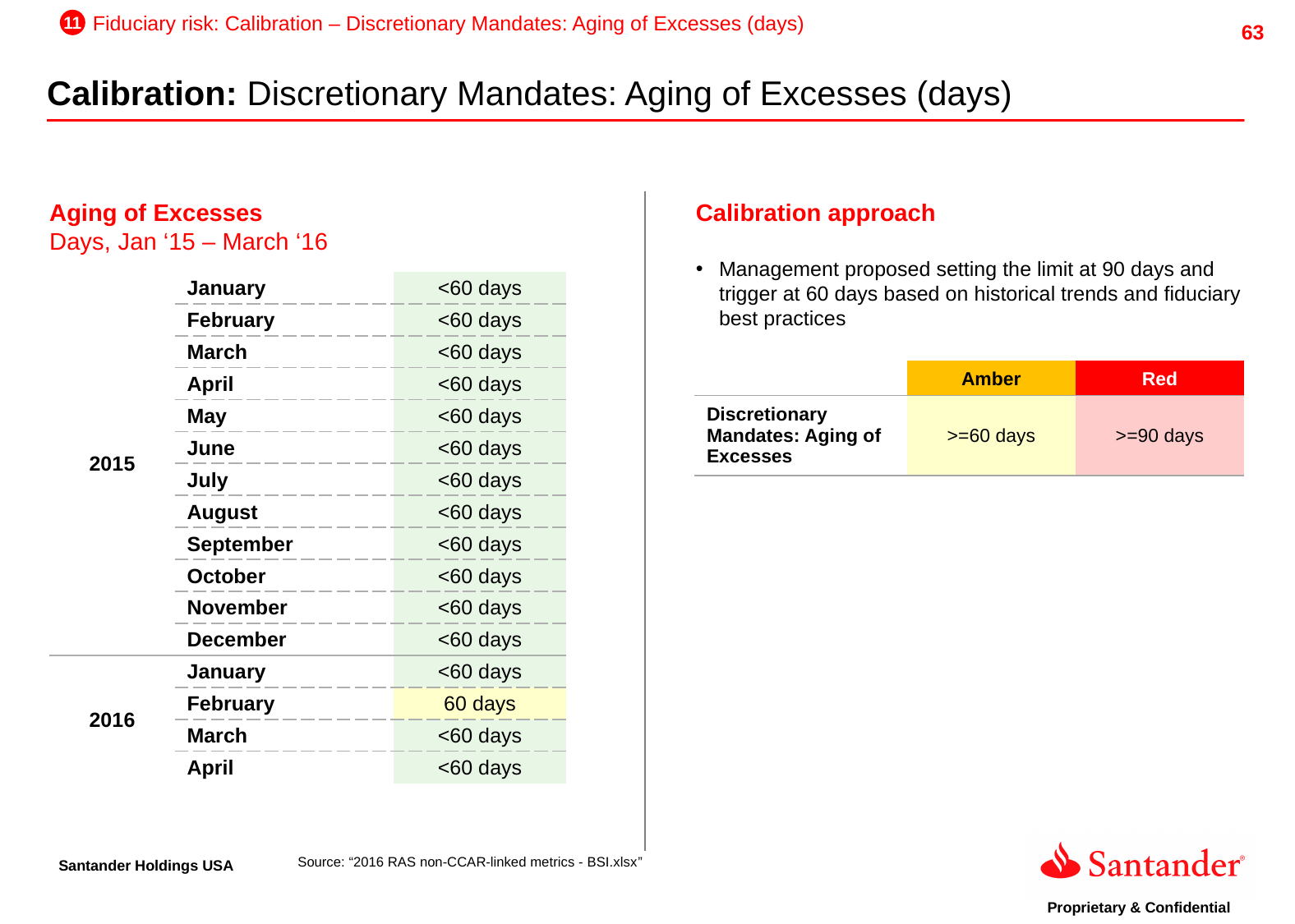

11
Fiduciary risk: Calibration – Discretionary Mandates: Aging of Excesses (days)
Calibration: Discretionary Mandates: Aging of Excesses (days)
Aging of Excesses
Days, Jan ‘15 – March ‘16
Calibration approach
Management proposed setting the limit at 90 days and  trigger at 60 days based on historical trends and fiduciary best practices
| 2015 | January | <60 days |
| --- | --- | --- |
|  | February | <60 days |
|  | March | <60 days |
|  | April | <60 days |
|  | May | <60 days |
|  | June | <60 days |
|  | July | <60 days |
|  | August | <60 days |
|  | September | <60 days |
|  | October | <60 days |
|  | November | <60 days |
|  | December | <60 days |
| 2016 | January | <60 days |
|  | February | 60 days |
|  | March | <60 days |
|  | April | <60 days |
|  | Amber | Red |
| --- | --- | --- |
| Discretionary Mandates: Aging of Excesses | >=60 days | >=90 days |
Source: “2016 RAS non-CCAR-linked metrics - BSI.xlsx”